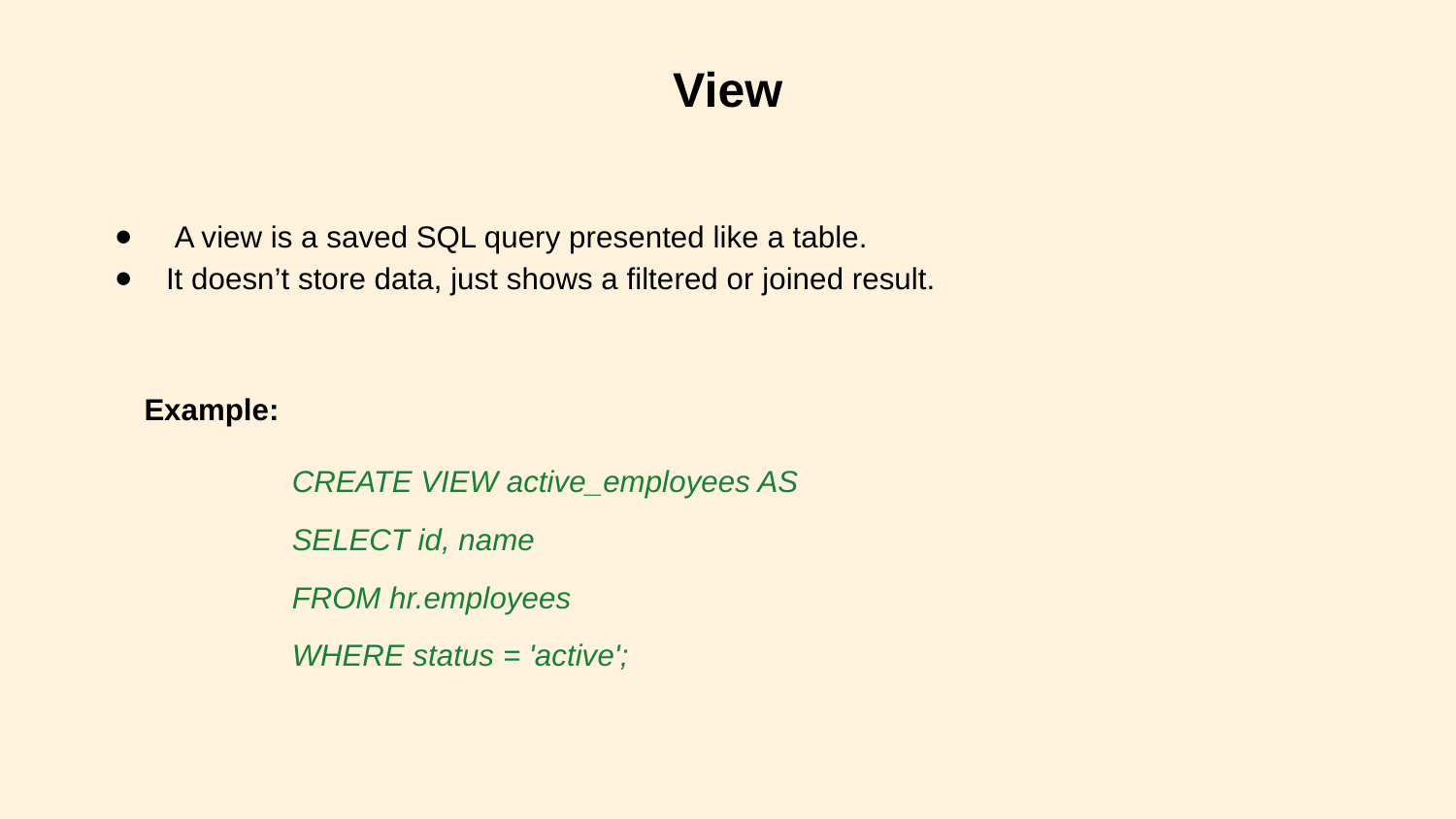

View
 A view is a saved SQL query presented like a table.
It doesn’t store data, just shows a filtered or joined result.
Example:
CREATE VIEW active_employees AS
SELECT id, name
FROM hr.employees
WHERE status = 'active';